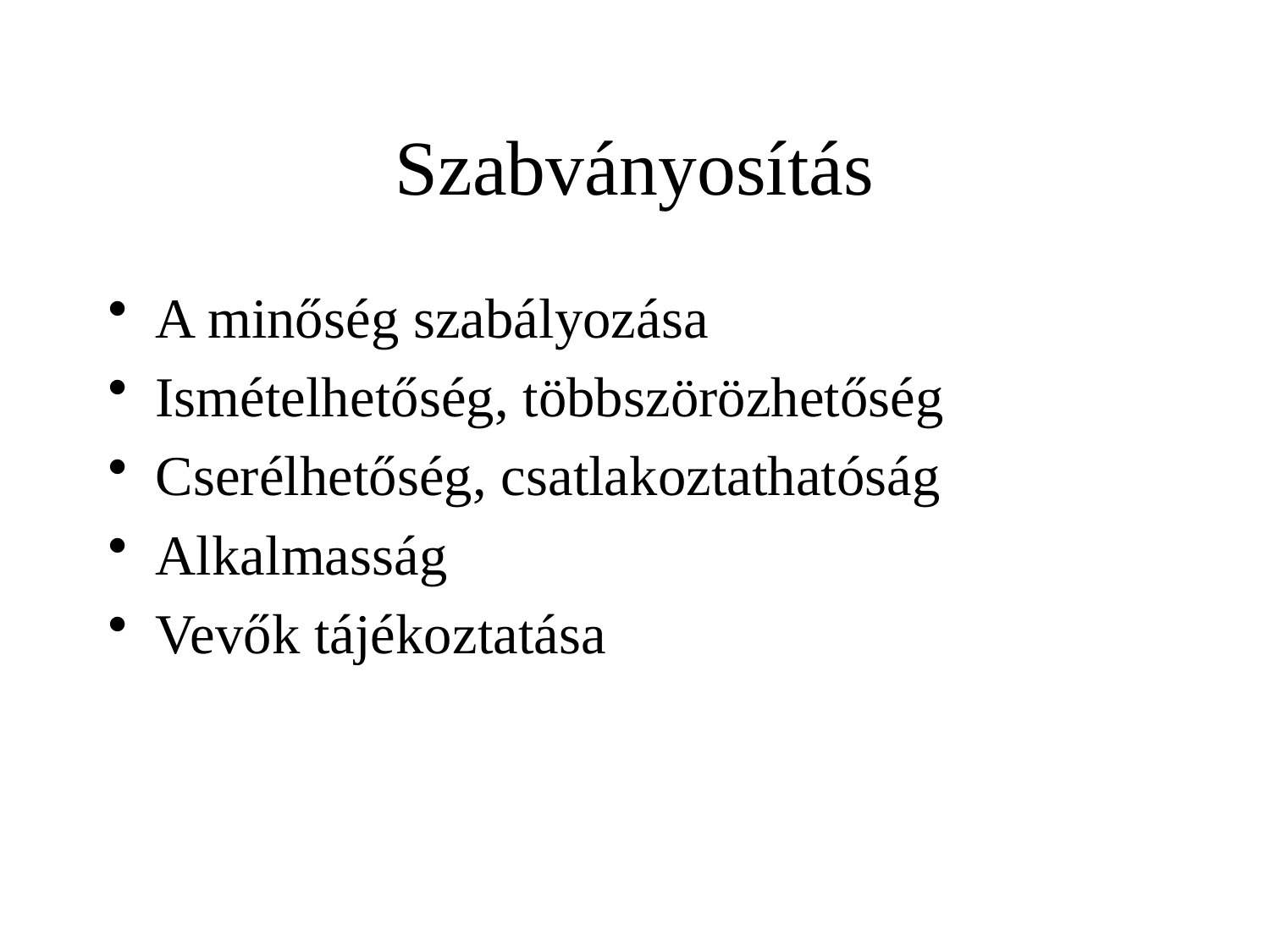

# Szabványosítás
A minőség szabályozása
Ismételhetőség, többszörözhetőség
Cserélhetőség, csatlakoztathatóság
Alkalmasság
Vevők tájékoztatása